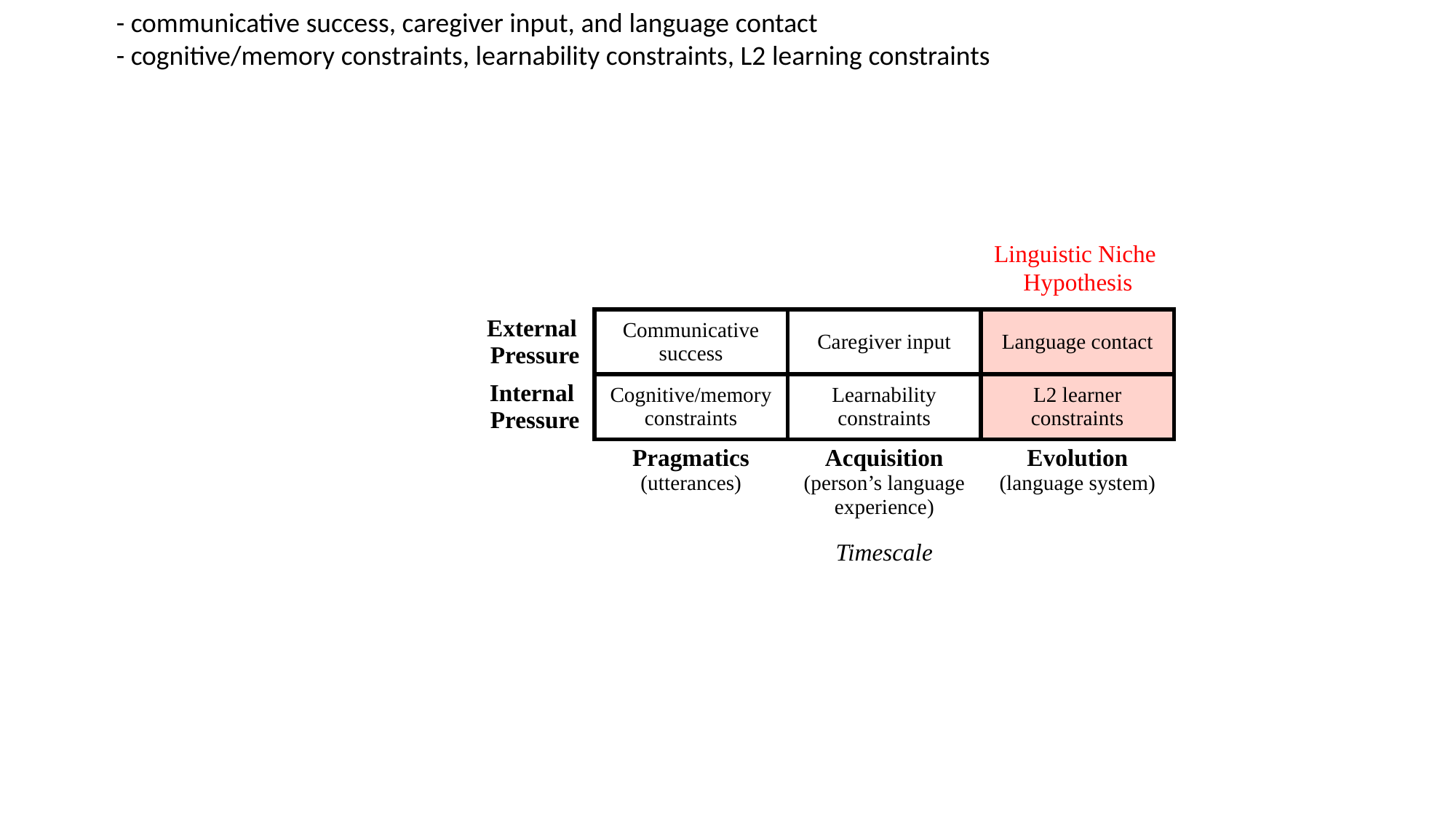

- communicative success, caregiver input, and language contact
  - cognitive/memory constraints, learnability constraints, L2 learning constraints

Linguistic Niche
Hypothesis
| External Pressure | Communicative success | Caregiver input | Language contact |
| --- | --- | --- | --- |
| Internal Pressure | Cognitive/memory constraints | Learnability constraints | L2 learner constraints |
|  | Pragmatics (utterances) | Acquisition (person’s language experience) | Evolution (language system) |
|  | Timescale |  |  |